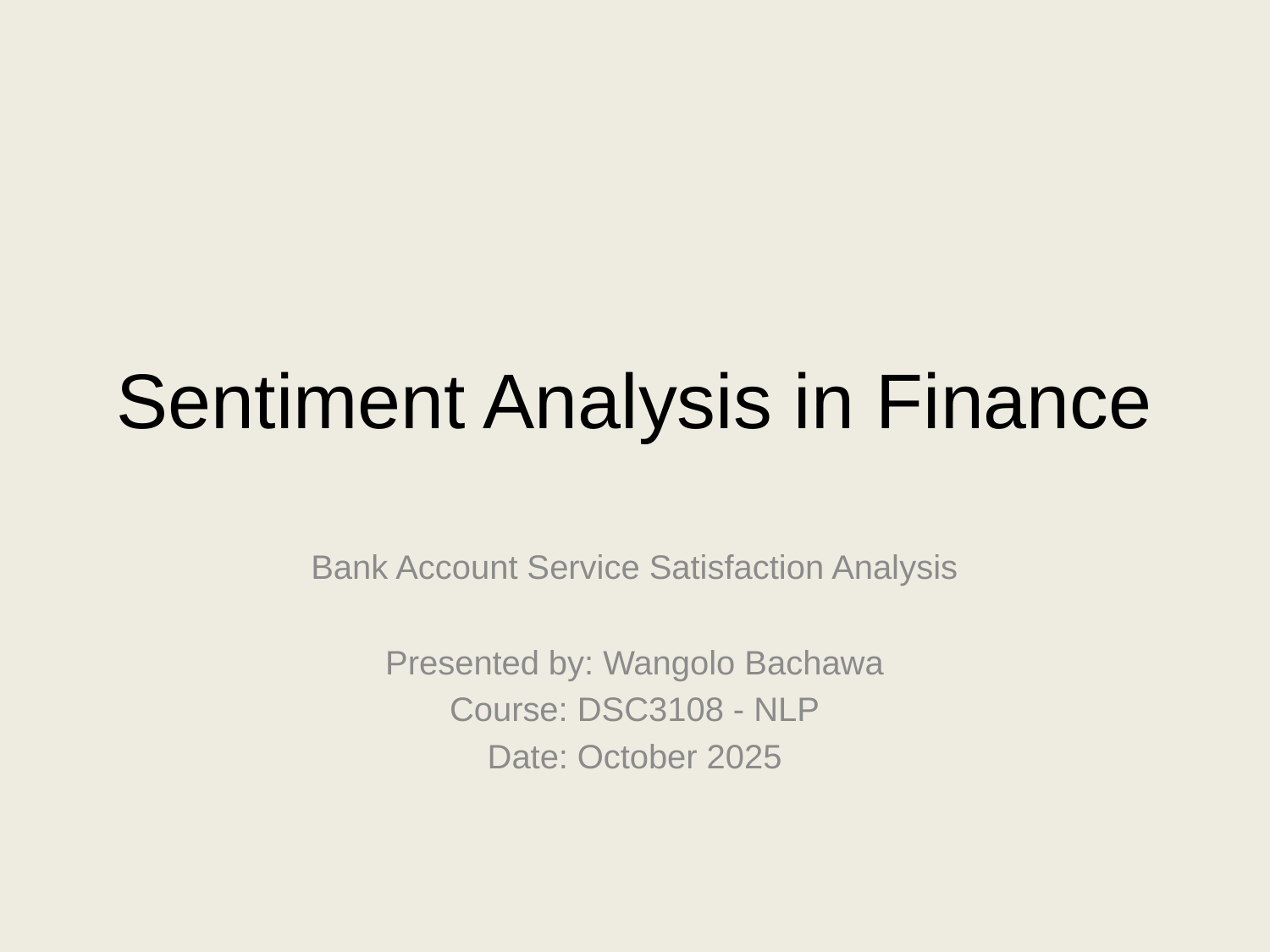

# Sentiment Analysis in Finance
Bank Account Service Satisfaction Analysis

Presented by: Wangolo Bachawa
Course: DSC3108 - NLP
Date: October 2025